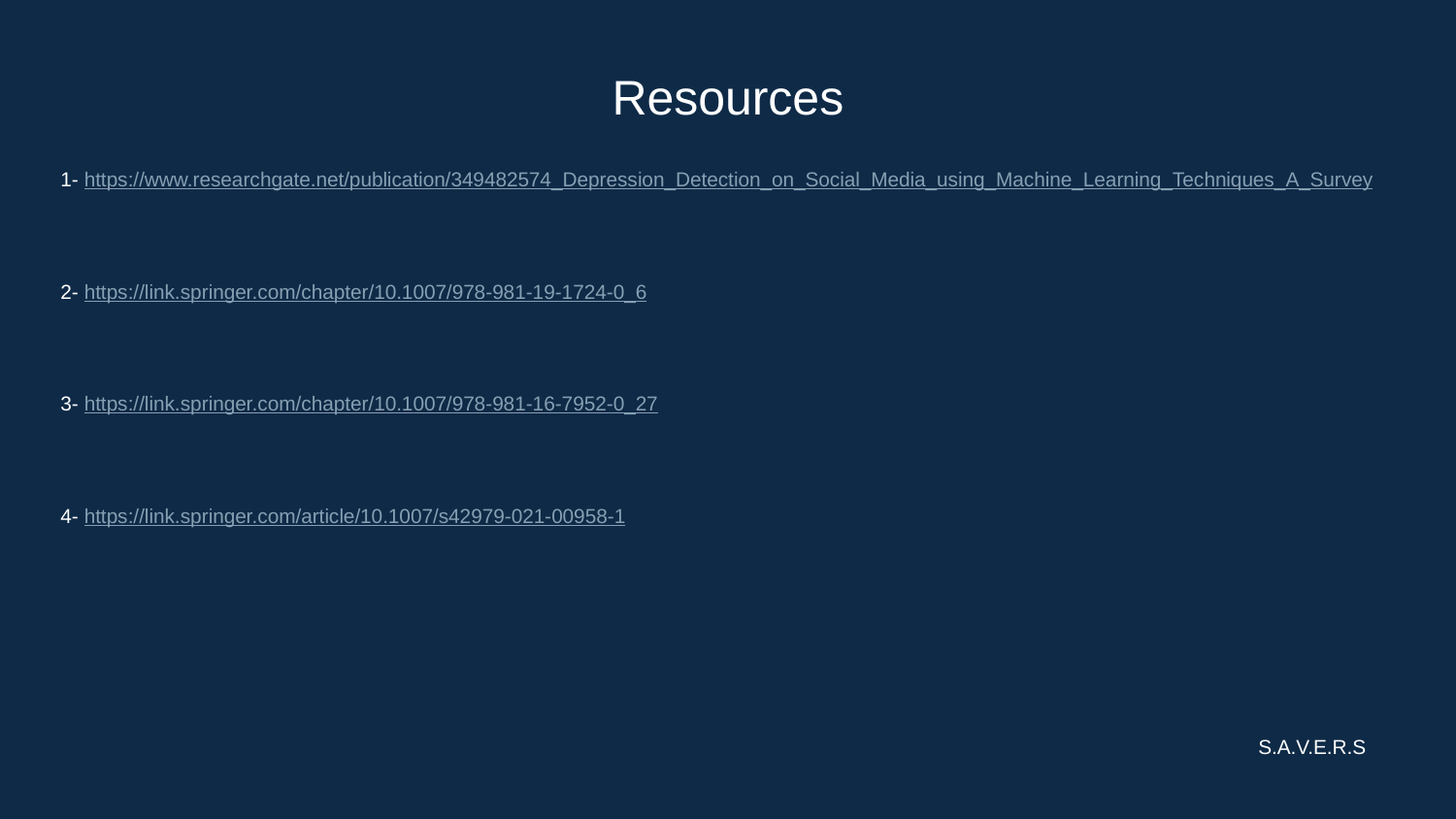

Resources
1- https://www.researchgate.net/publication/349482574_Depression_Detection_on_Social_Media_using_Machine_Learning_Techniques_A_Survey

2- https://link.springer.com/chapter/10.1007/978-981-19-1724-0_6

3- https://link.springer.com/chapter/10.1007/978-981-16-7952-0_27

4- https://link.springer.com/article/10.1007/s42979-021-00958-1

S.A.V.E.R.S